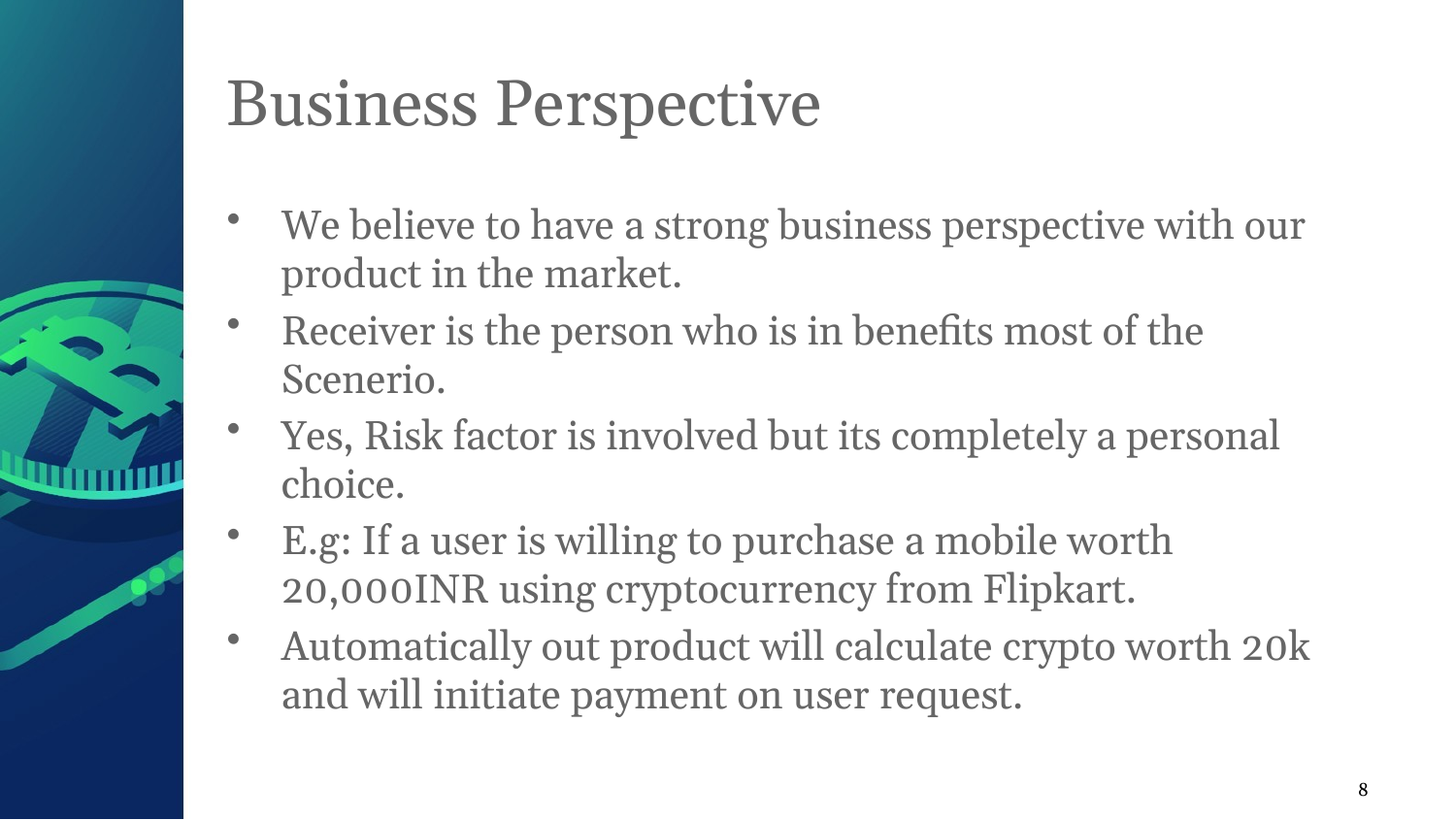

# Business Perspective
We believe to have a strong business perspective with our product in the market.
Receiver is the person who is in benefits most of the Scenerio.
Yes, Risk factor is involved but its completely a personal choice.
E.g: If a user is willing to purchase a mobile worth 20,000INR using cryptocurrency from Flipkart.
Automatically out product will calculate crypto worth 20k and will initiate payment on user request.

8